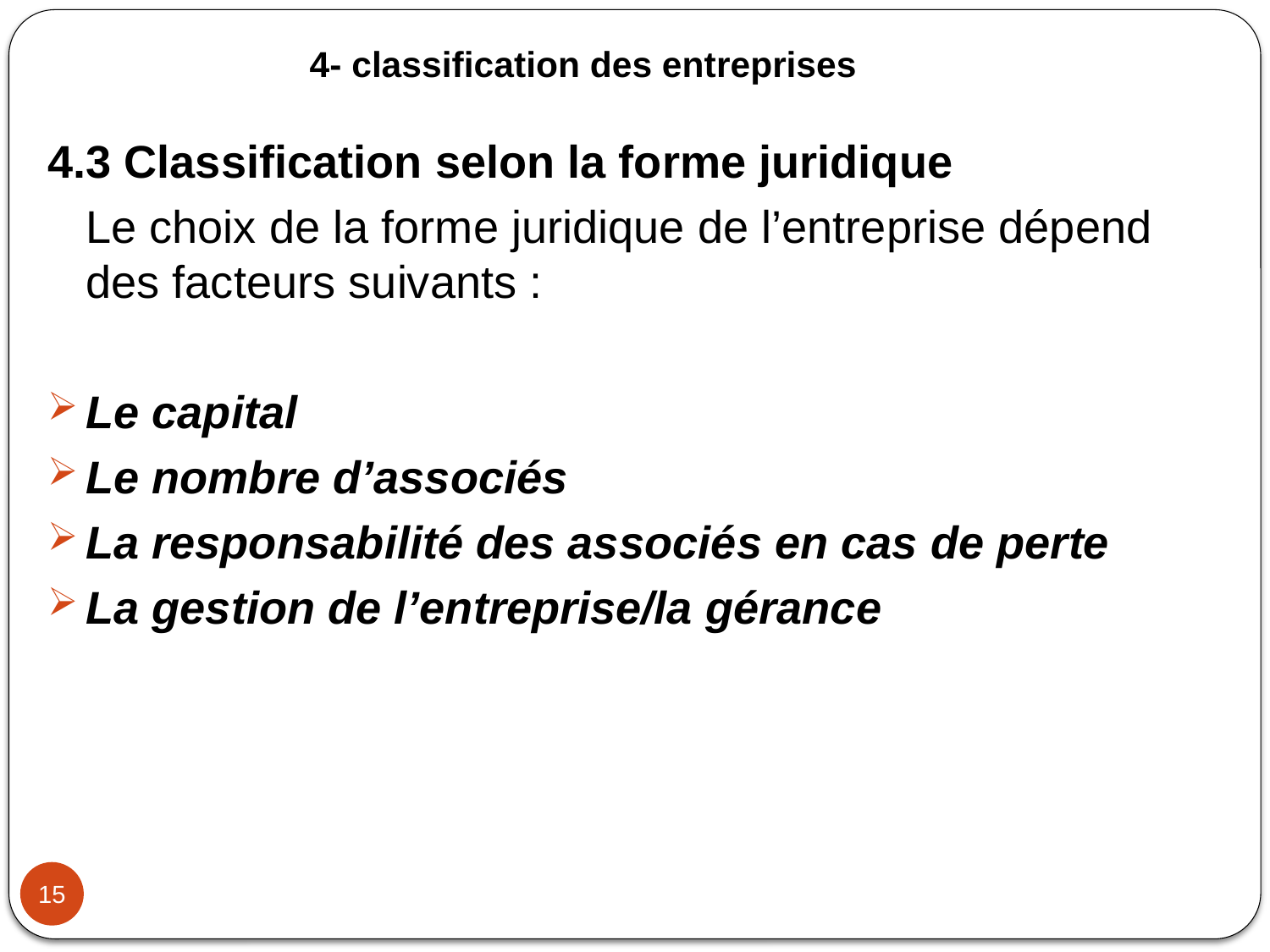

# 4- classification des entreprises
4.3 Classification selon la forme juridique
   Le choix de la forme juridique de l’entreprise dépend des facteurs suivants :

Le capital
Le nombre d’associés
La responsabilité des associés en cas de perte
La gestion de l’entreprise/la gérance

15